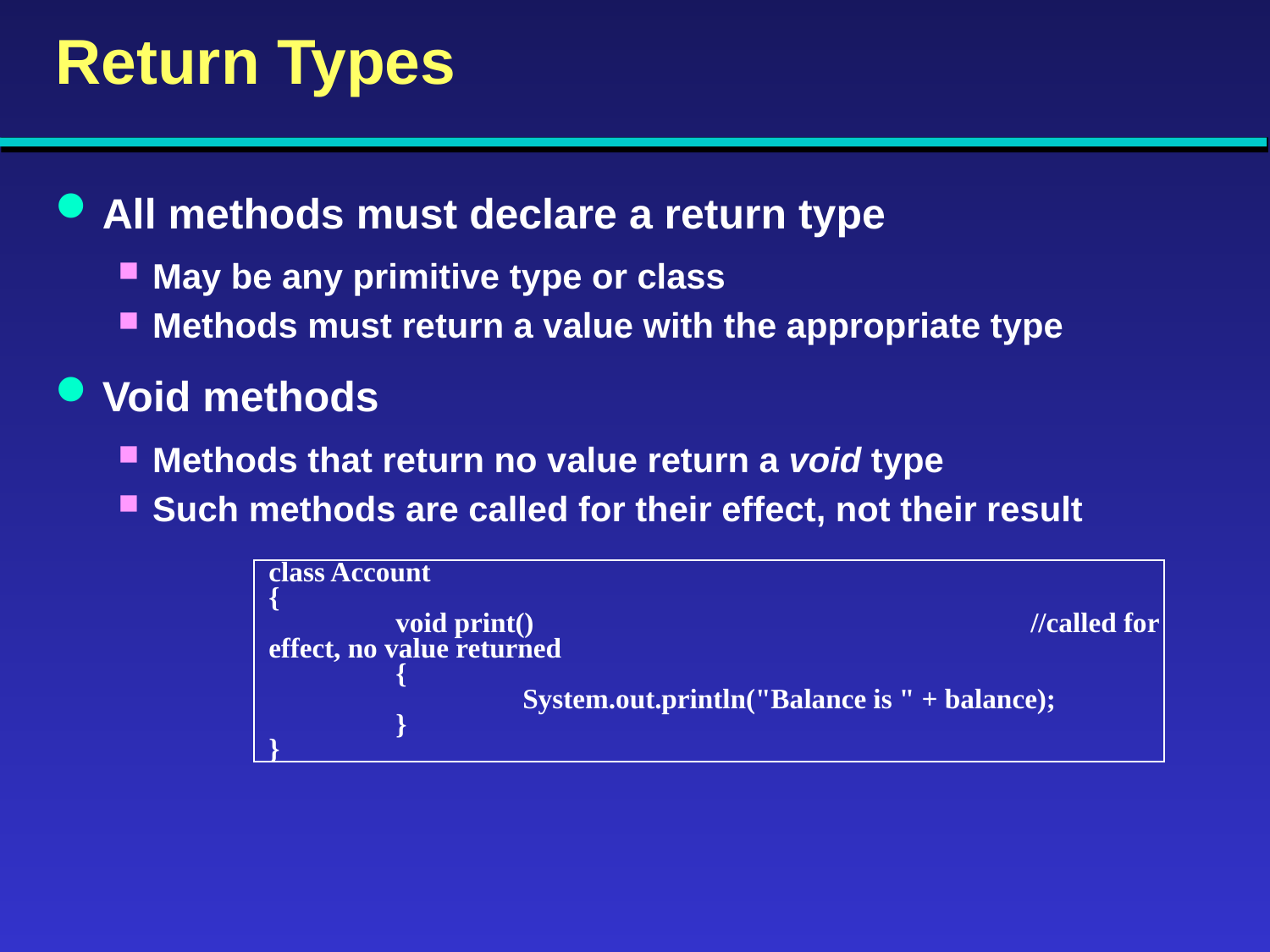

# Return Types
All methods must declare a return type
May be any primitive type or class
Methods must return a value with the appropriate type
Void methods
Methods that return no value return a void type
Such methods are called for their effect, not their result

class Account
{
	void print()				//called for effect, no value returned
	{
		System.out.println("Balance is " + balance);
	}
}